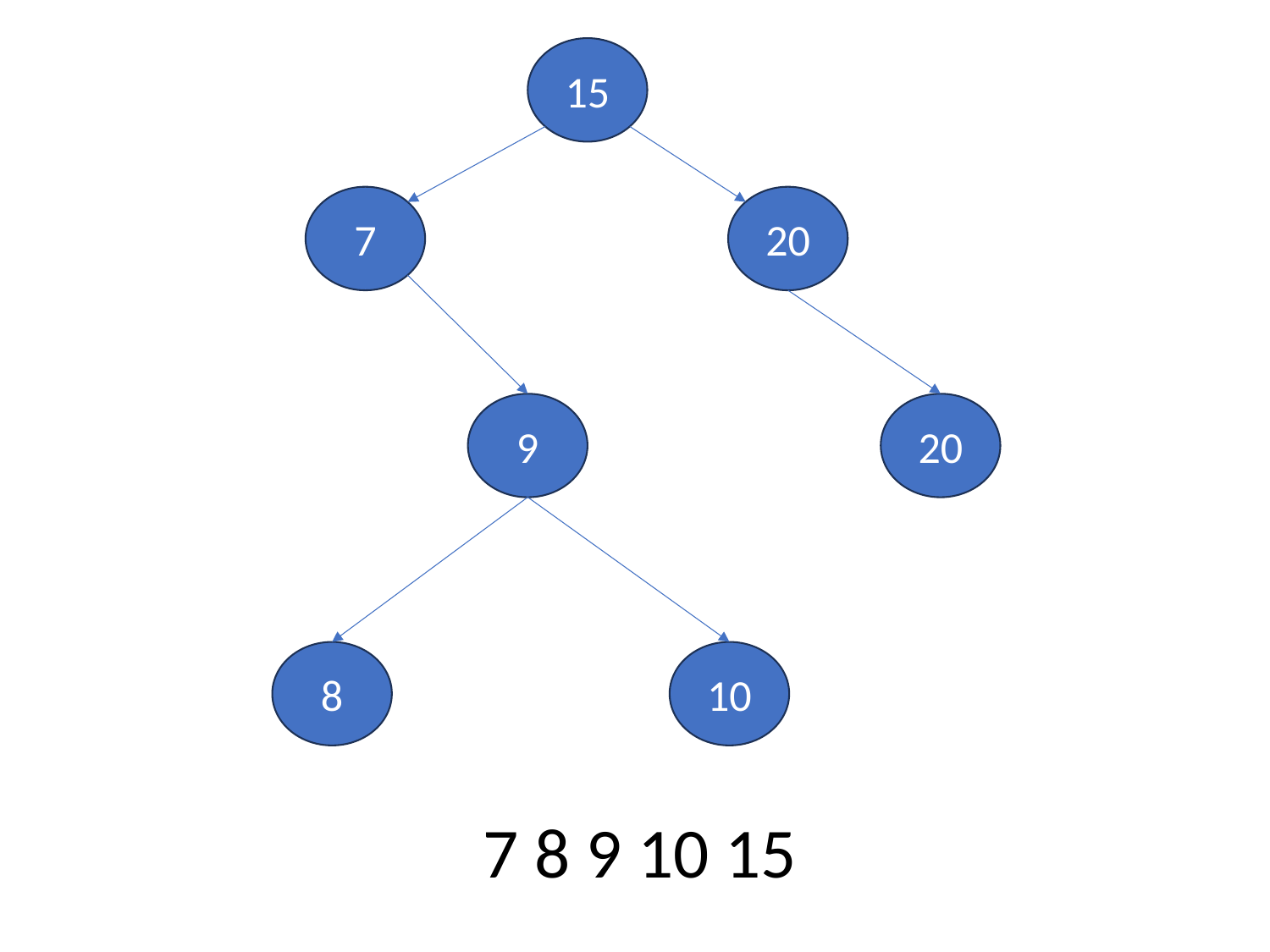

15
7
20
9
20
8
10
7 8 9 10 15